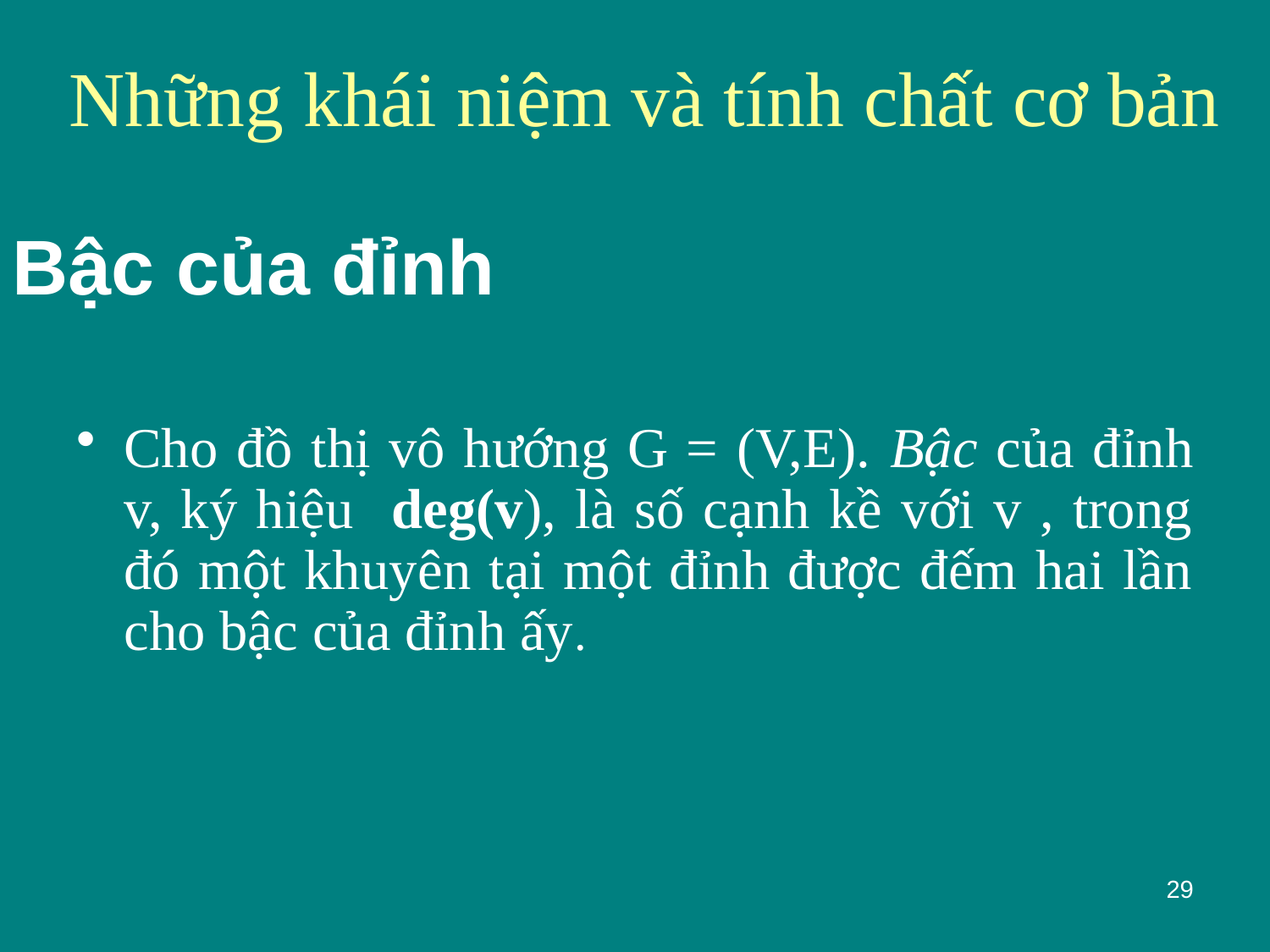

# Những khái niệm và tính chất cơ bản
Bậc của đỉnh
Cho đồ thị vô hướng G = (V,E). Bậc của đỉnh v, ký hiệu  deg(v), là số cạnh kề với v , trong đó một khuyên tại một đỉnh được đếm hai lần cho bậc của đỉnh ấy.
29